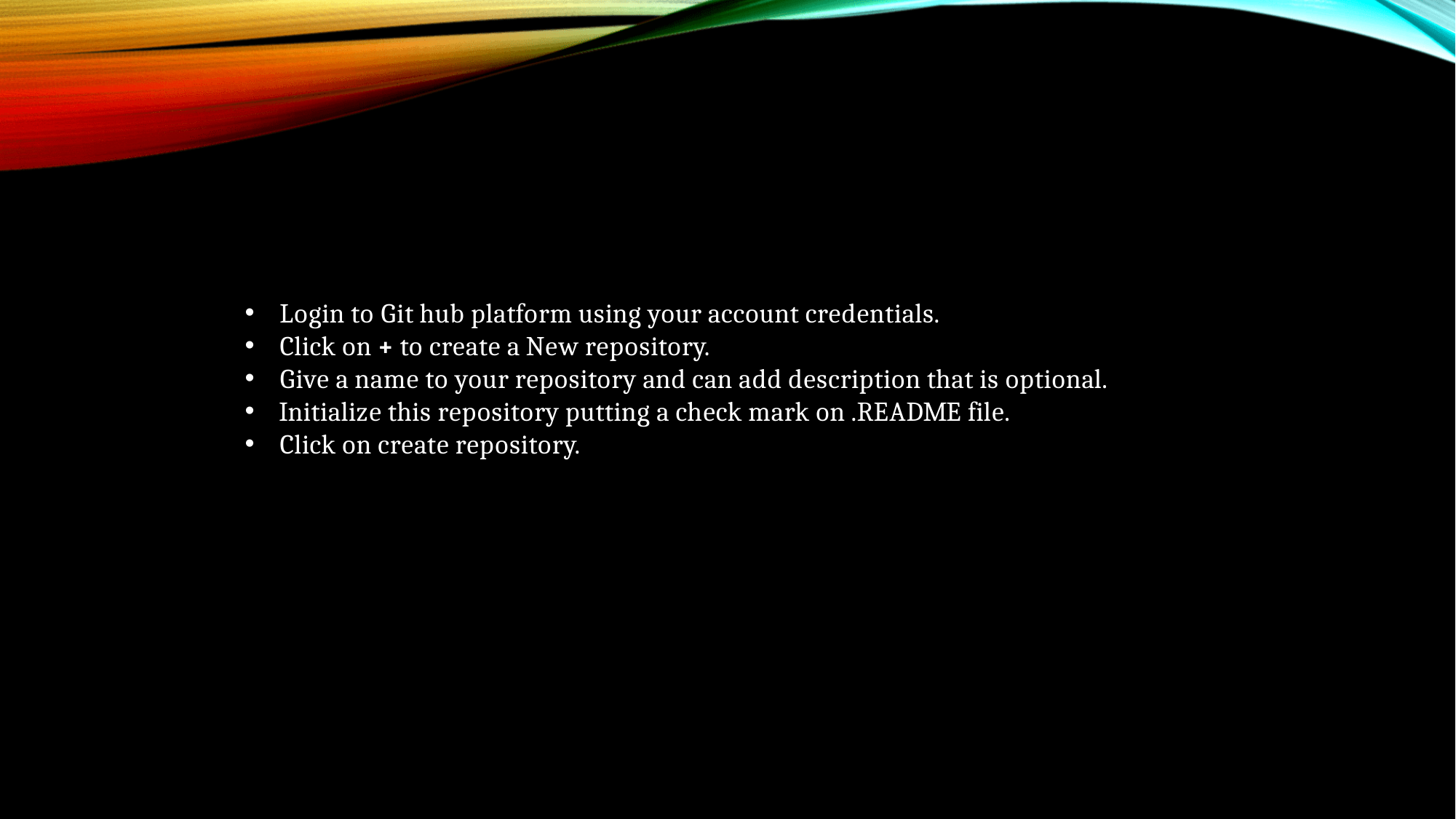

Login to Git hub platform using your account credentials.
Click on + to create a New repository.
Give a name to your repository and can add description that is optional.
Initialize this repository putting a check mark on .README file.
Click on create repository.